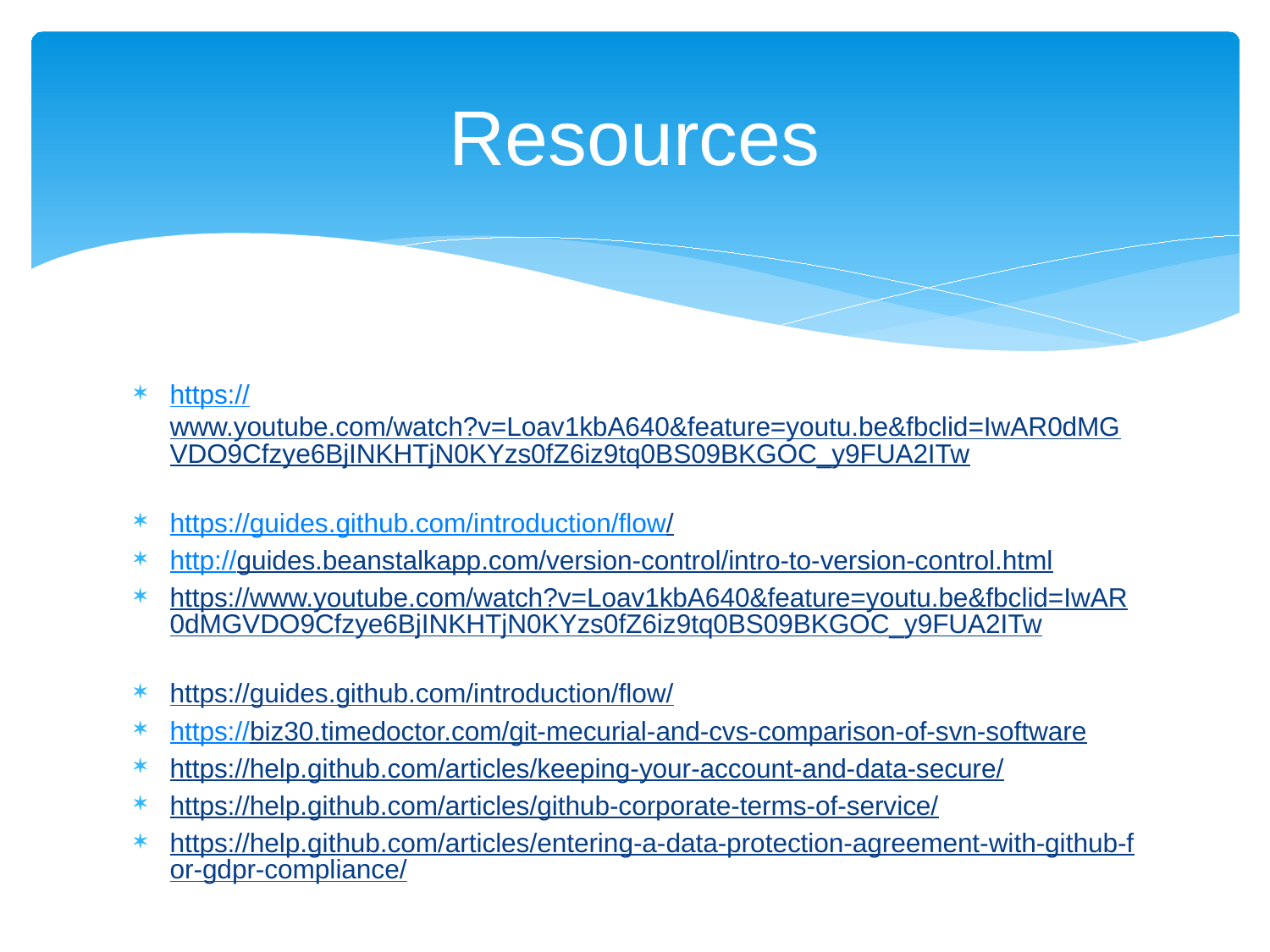

# Resources
https://www.youtube.com/watch?v=Loav1kbA640&feature=youtu.be&fbclid=IwAR0dMGVDO9Cfzye6BjINKHTjN0KYzs0fZ6iz9tq0BS09BKGOC_y9FUA2ITw
https://guides.github.com/introduction/flow/
http://guides.beanstalkapp.com/version-control/intro-to-version-control.html
https://www.youtube.com/watch?v=Loav1kbA640&feature=youtu.be&fbclid=IwAR0dMGVDO9Cfzye6BjINKHTjN0KYzs0fZ6iz9tq0BS09BKGOC_y9FUA2ITw
https://guides.github.com/introduction/flow/
https://biz30.timedoctor.com/git-mecurial-and-cvs-comparison-of-svn-software
https://help.github.com/articles/keeping-your-account-and-data-secure/
https://help.github.com/articles/github-corporate-terms-of-service/
https://help.github.com/articles/entering-a-data-protection-agreement-with-github-for-gdpr-compliance/